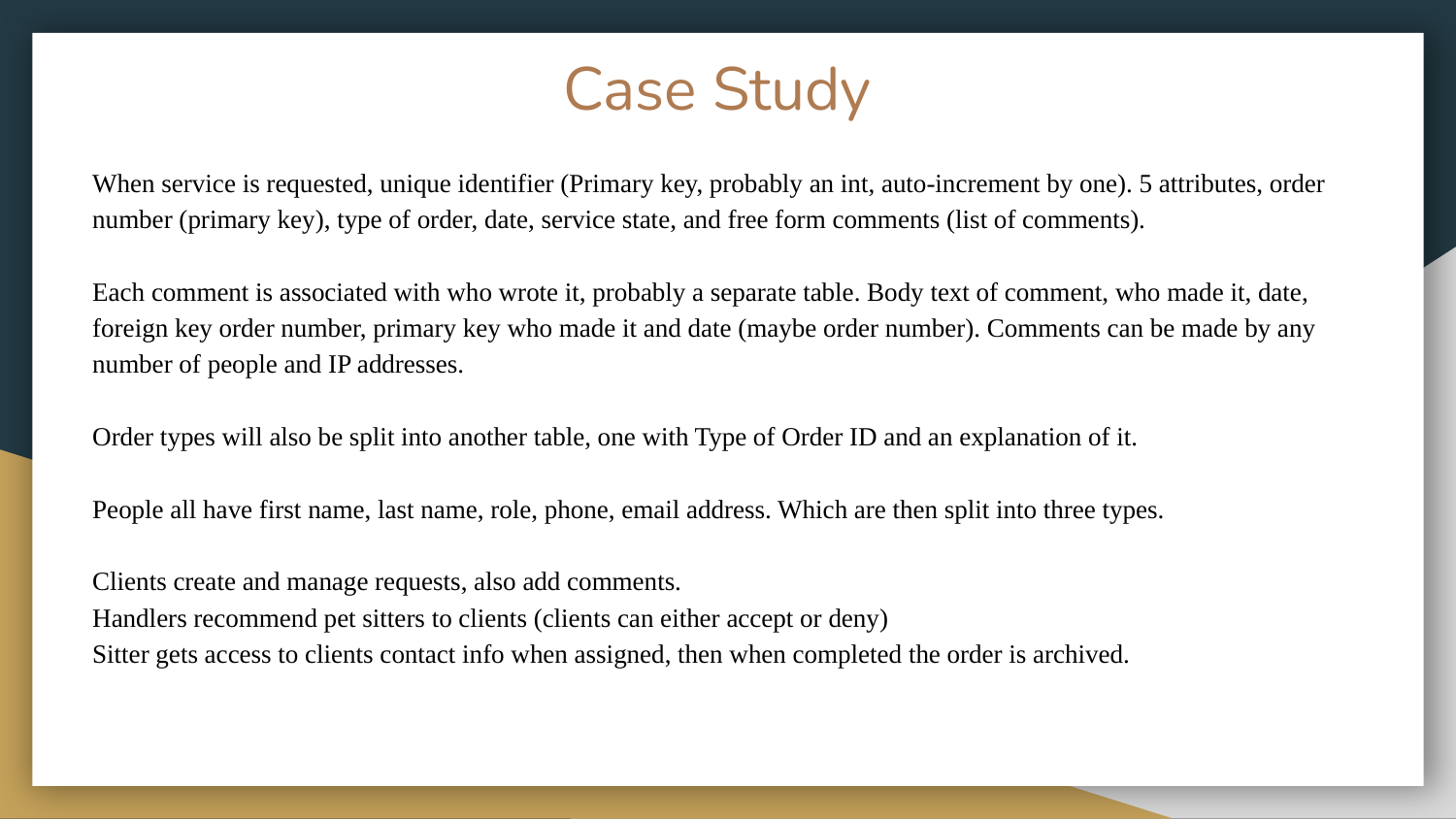

# Case Study
When service is requested, unique identifier (Primary key, probably an int, auto-increment by one). 5 attributes, order number (primary key), type of order, date, service state, and free form comments (list of comments).

Each comment is associated with who wrote it, probably a separate table. Body text of comment, who made it, date, foreign key order number, primary key who made it and date (maybe order number). Comments can be made by any number of people and IP addresses.

Order types will also be split into another table, one with Type of Order ID and an explanation of it.

People all have first name, last name, role, phone, email address. Which are then split into three types.

Clients create and manage requests, also add comments.
Handlers recommend pet sitters to clients (clients can either accept or deny)
Sitter gets access to clients contact info when assigned, then when completed the order is archived.